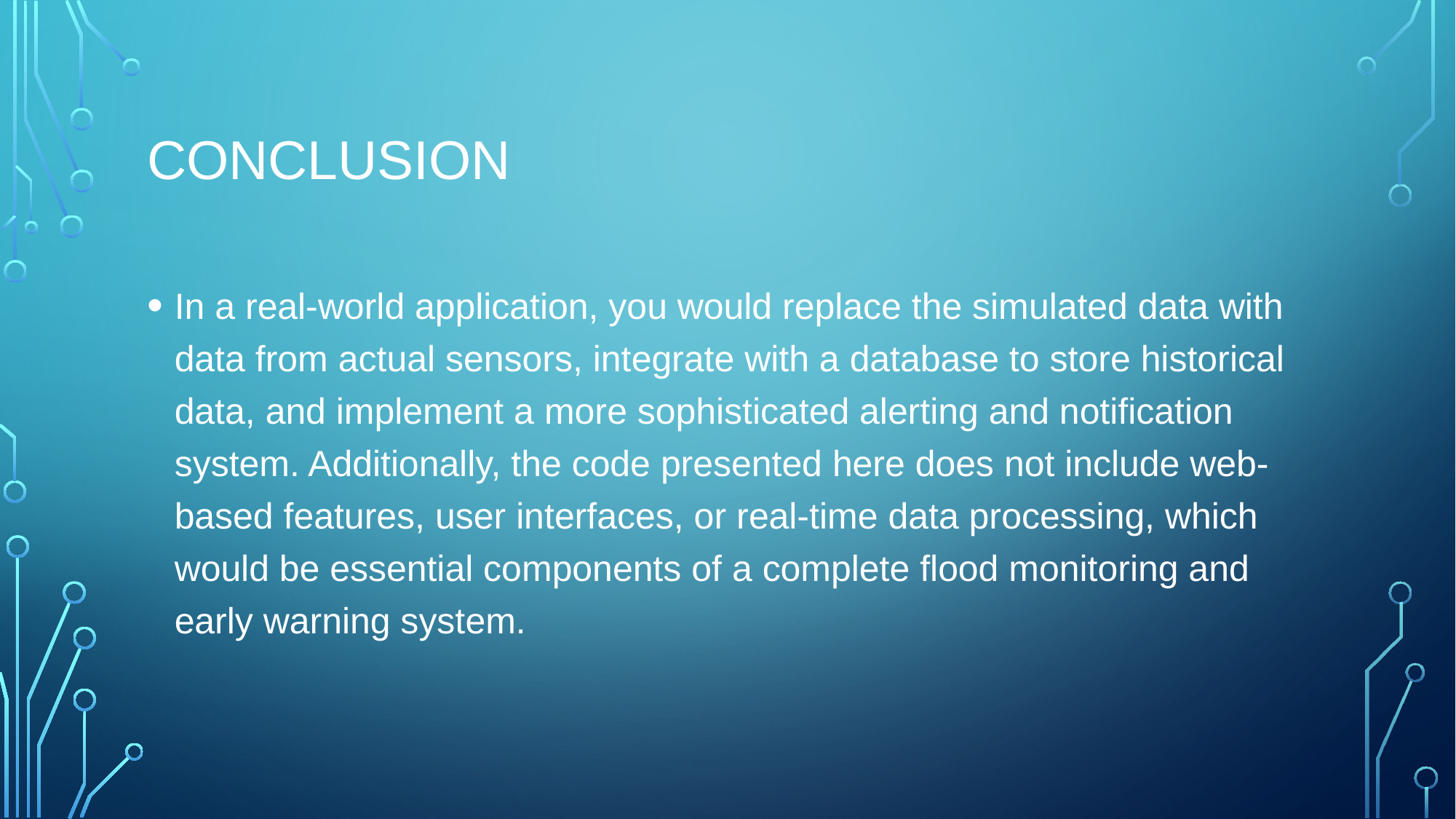

# CONCLUSION
In a real-world application, you would replace the simulated data with data from actual sensors, integrate with a database to store historical data, and implement a more sophisticated alerting and notification system. Additionally, the code presented here does not include web-based features, user interfaces, or real-time data processing, which would be essential components of a complete flood monitoring and early warning system.